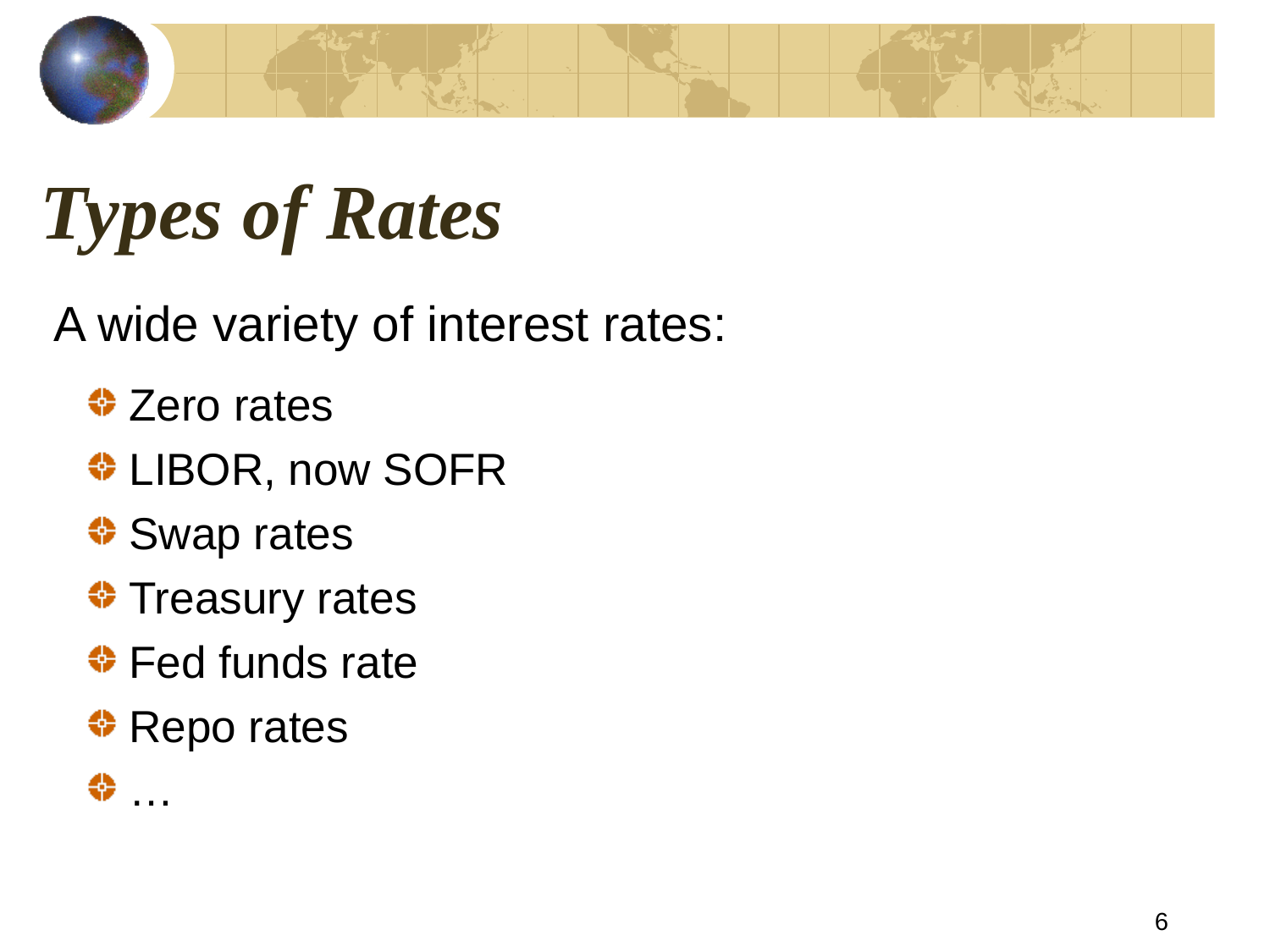

# Types of Rates
A wide variety of interest rates:
Zero rates
LIBOR, now SOFR
Swap rates
Treasury rates
Fed funds rate
Repo rates
…
6